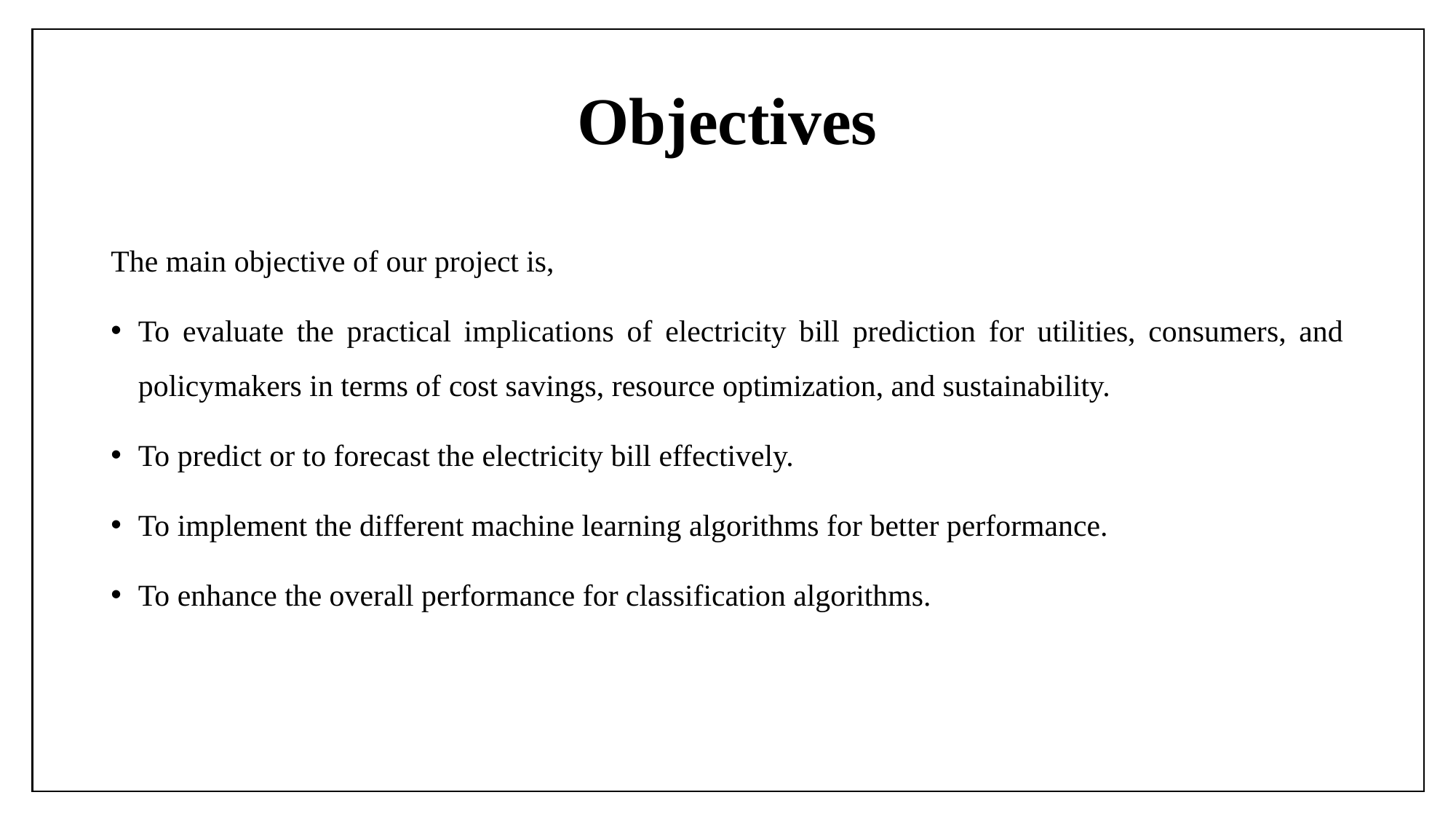

# Objectives
The main objective of our project is,
To evaluate the practical implications of electricity bill prediction for utilities, consumers, and policymakers in terms of cost savings, resource optimization, and sustainability.
To predict or to forecast the electricity bill effectively.
To implement the different machine learning algorithms for better performance.
To enhance the overall performance for classification algorithms.